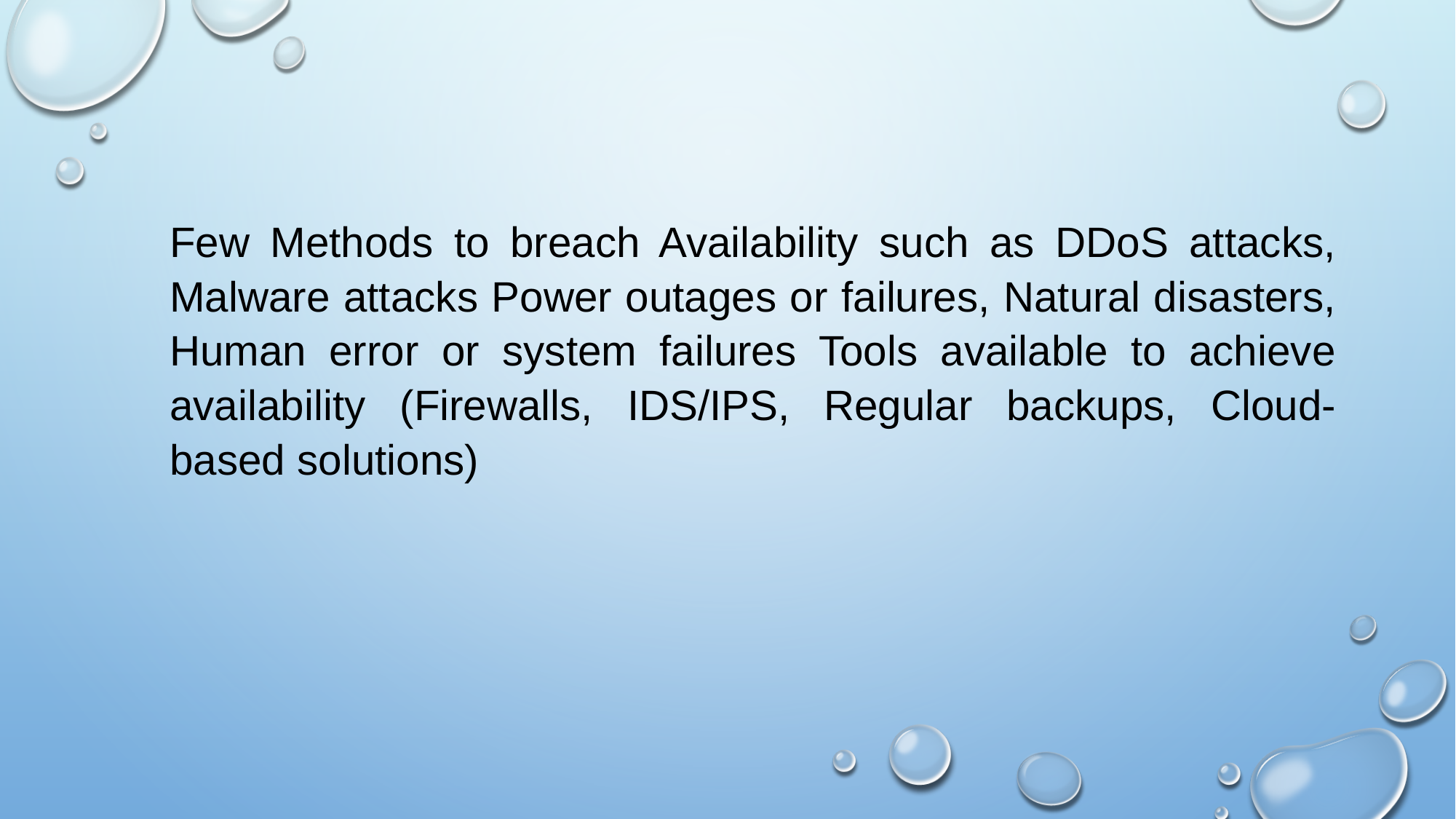

Few Methods to breach Availability such as DDoS attacks, Malware attacks Power outages or failures, Natural disasters, Human error or system failures Tools available to achieve availability (Firewalls, IDS/IPS, Regular backups, Cloud-based solutions)